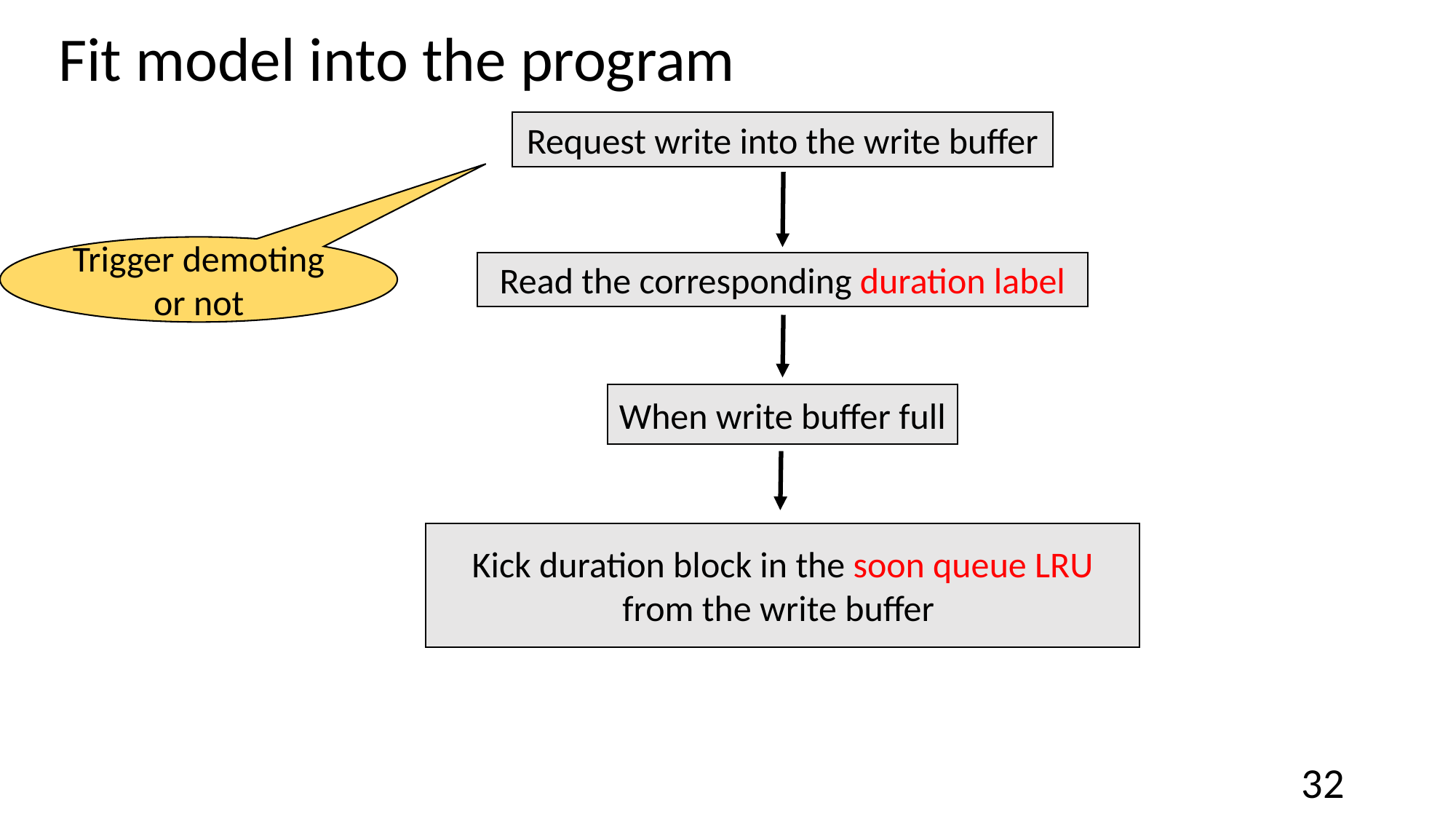

# Fit model into the program
Request write into the write buffer
Trigger demoting or not
Read the corresponding duration label
When write buffer full
Kick duration block in the soon queue LRU from the write buffer
32